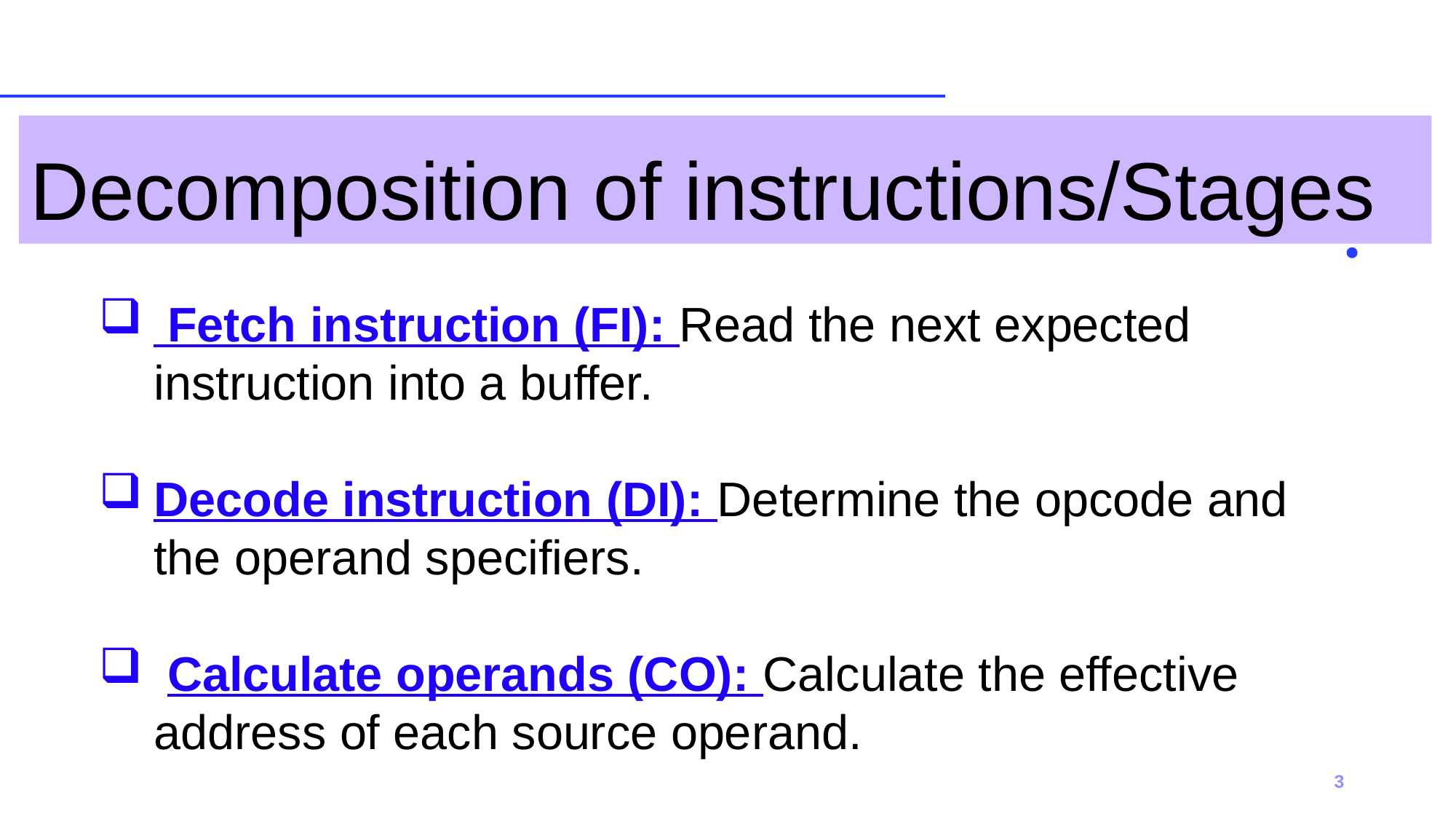

# Decomposition of instructions/Stages
 Fetch instruction (FI): Read the next expected instruction into a buffer.

Decode instruction (DI): Determine the opcode and the operand specifiers.

 Calculate operands (CO): Calculate the effective address of each source operand.
3